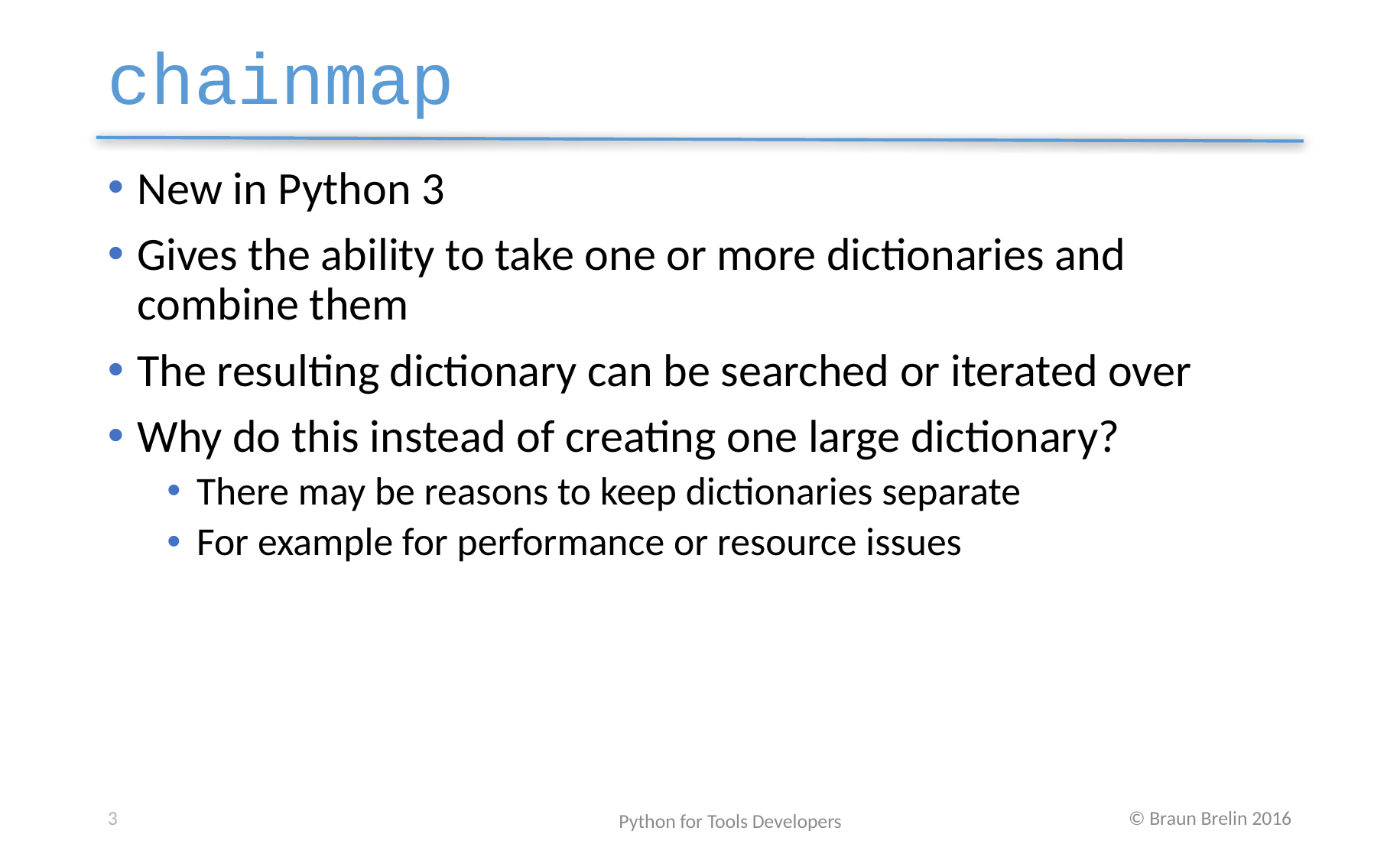

# chainmap
New in Python 3
Gives the ability to take one or more dictionaries and combine them
The resulting dictionary can be searched or iterated over
Why do this instead of creating one large dictionary?
There may be reasons to keep dictionaries separate
For example for performance or resource issues

3